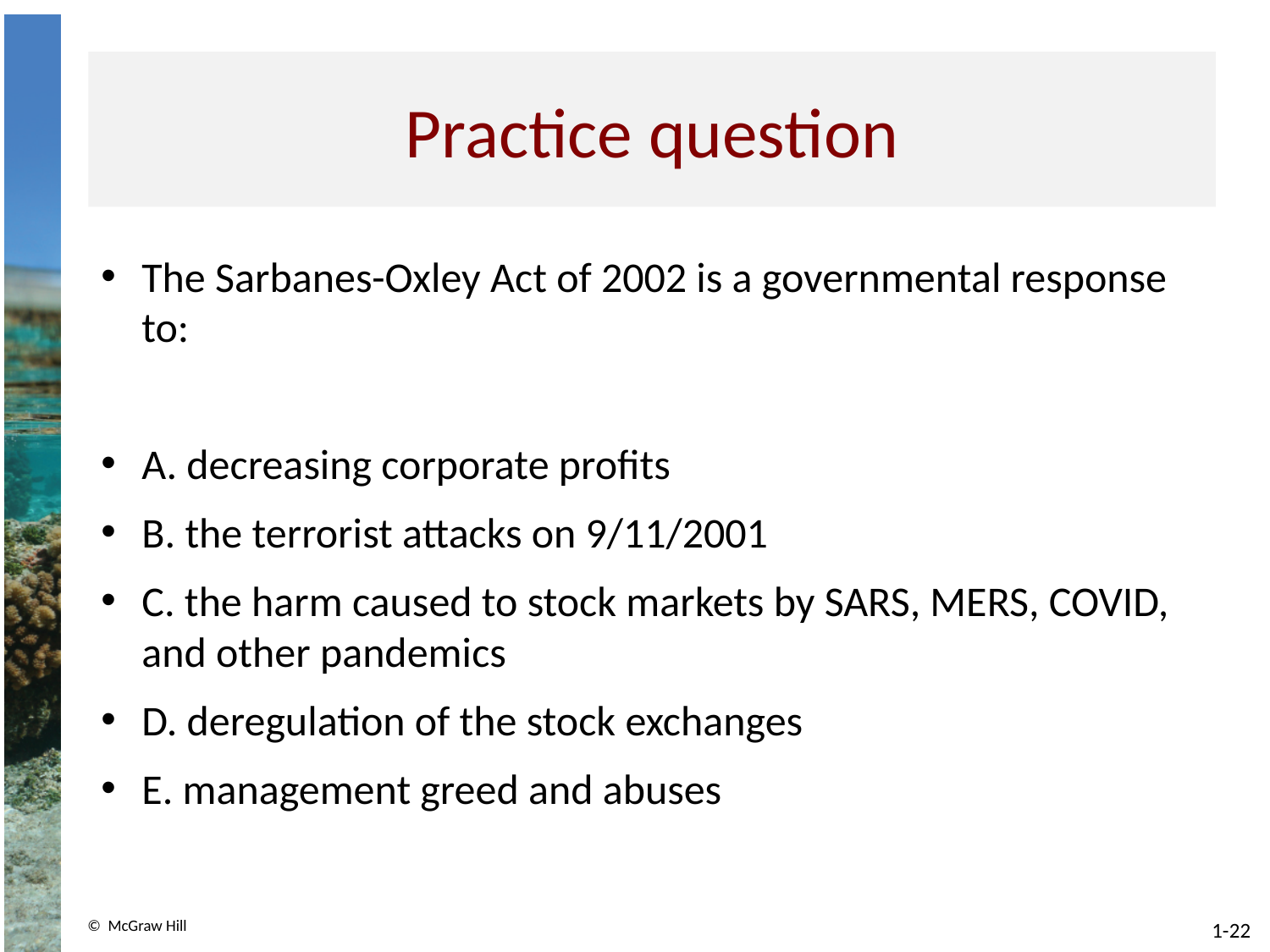

# Practice question
The Sarbanes-Oxley Act of 2002 is a governmental response to:

A. decreasing corporate profits
B. the terrorist attacks on 9/11/2001
C. the harm caused to stock markets by SARS, MERS, COVID, and other pandemics
D. deregulation of the stock exchanges
E. management greed and abuses